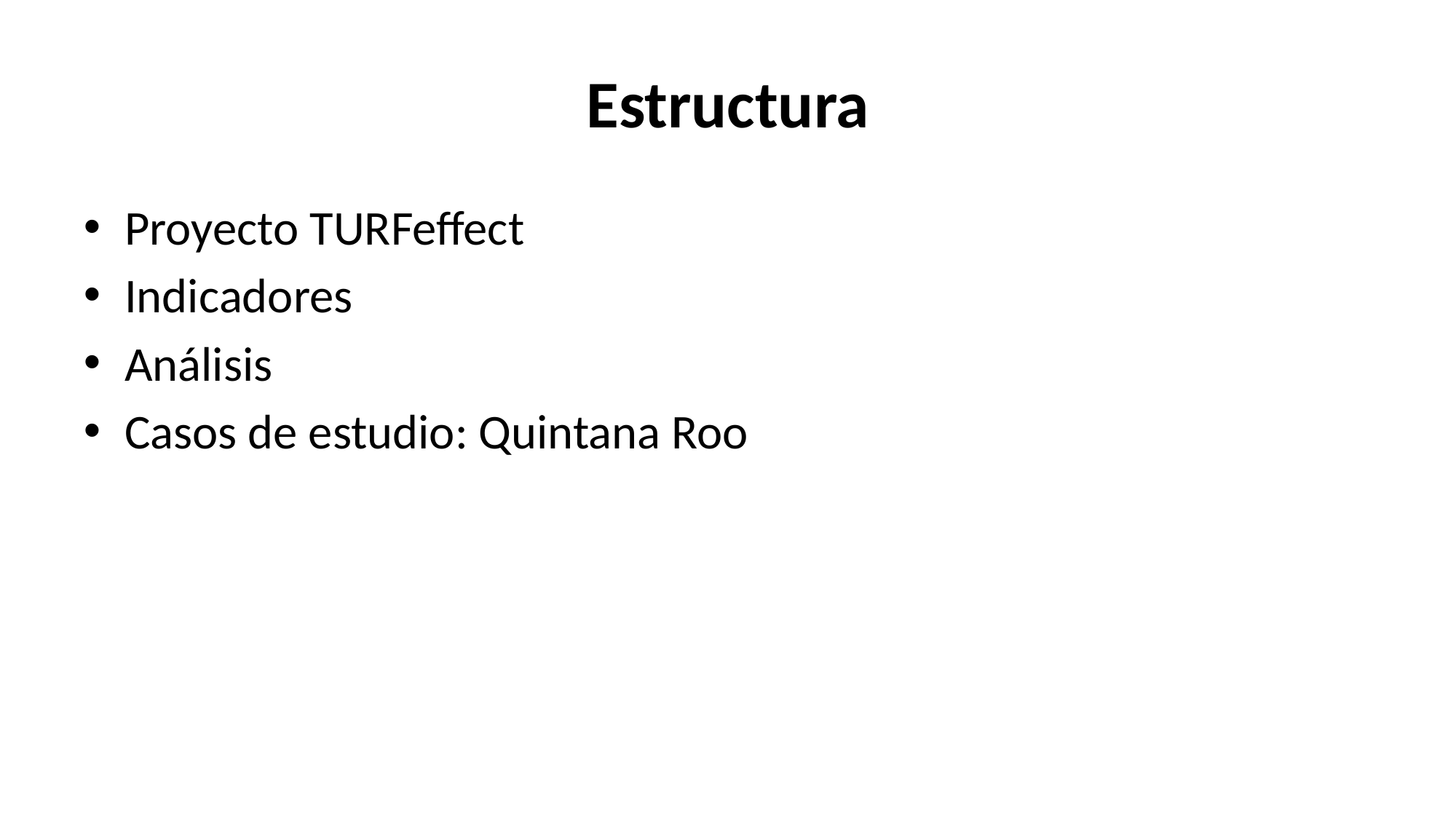

# Estructura
Proyecto TURFeffect
Indicadores
Análisis
Casos de estudio: Quintana Roo